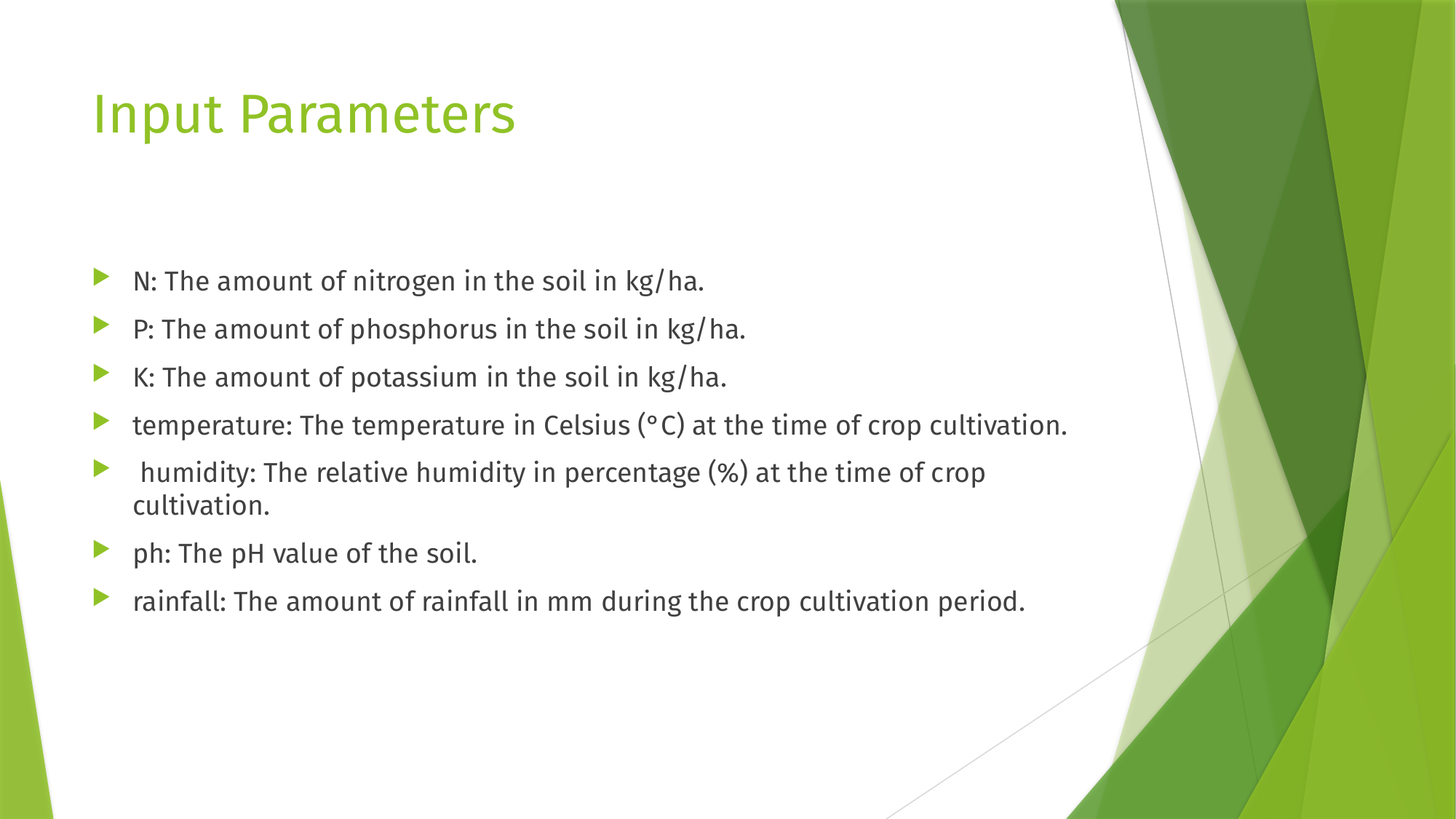

# Input Parameters
N: The amount of nitrogen in the soil in kg/ha.
P: The amount of phosphorus in the soil in kg/ha.
K: The amount of potassium in the soil in kg/ha.
temperature: The temperature in Celsius (°C) at the time of crop cultivation.
 humidity: The relative humidity in percentage (%) at the time of crop cultivation.
ph: The pH value of the soil.
rainfall: The amount of rainfall in mm during the crop cultivation period.